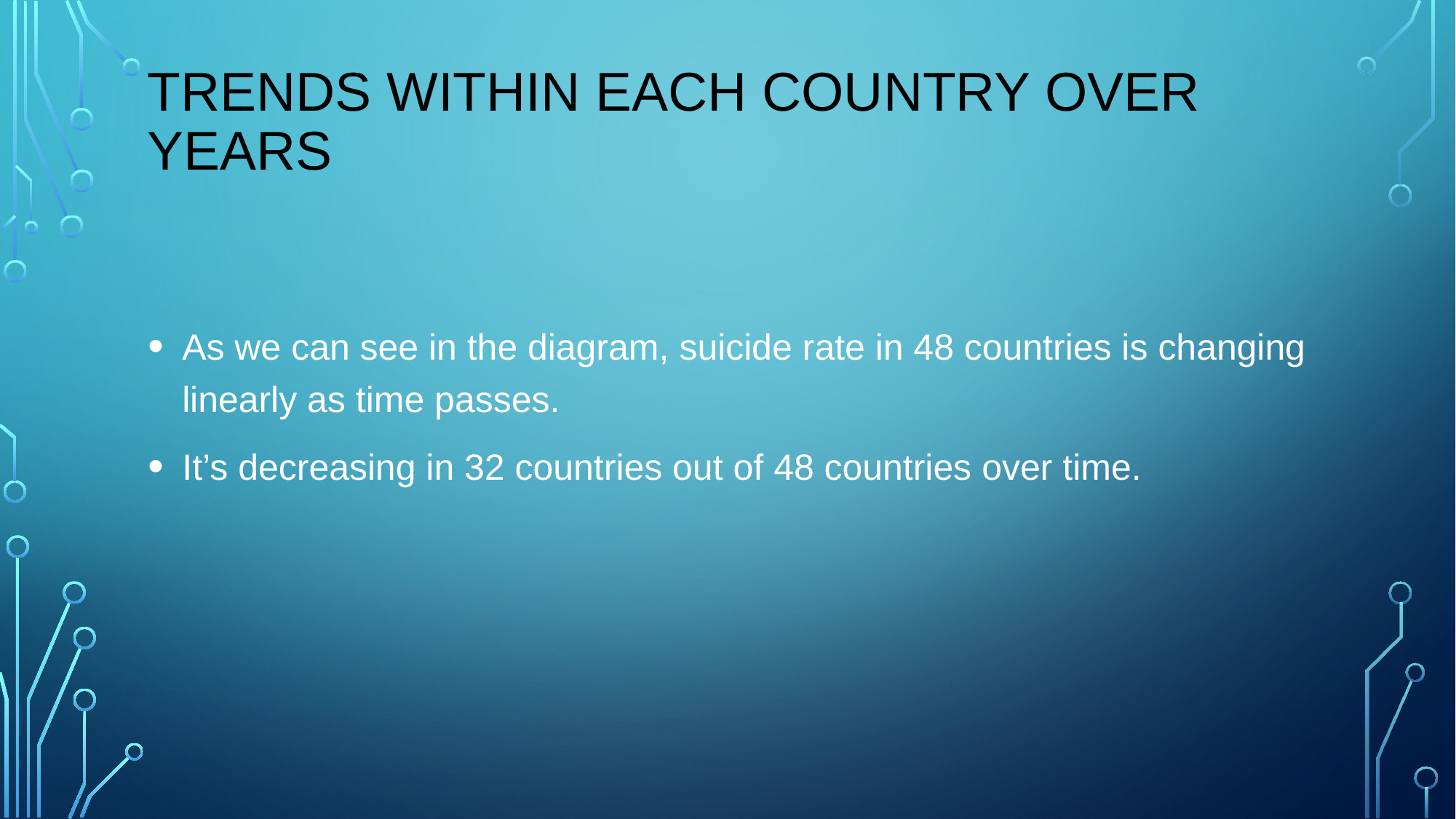

# Trends within each country over years
As we can see in the diagram, suicide rate in 48 countries is changing linearly as time passes.
It’s decreasing in 32 countries out of 48 countries over time.